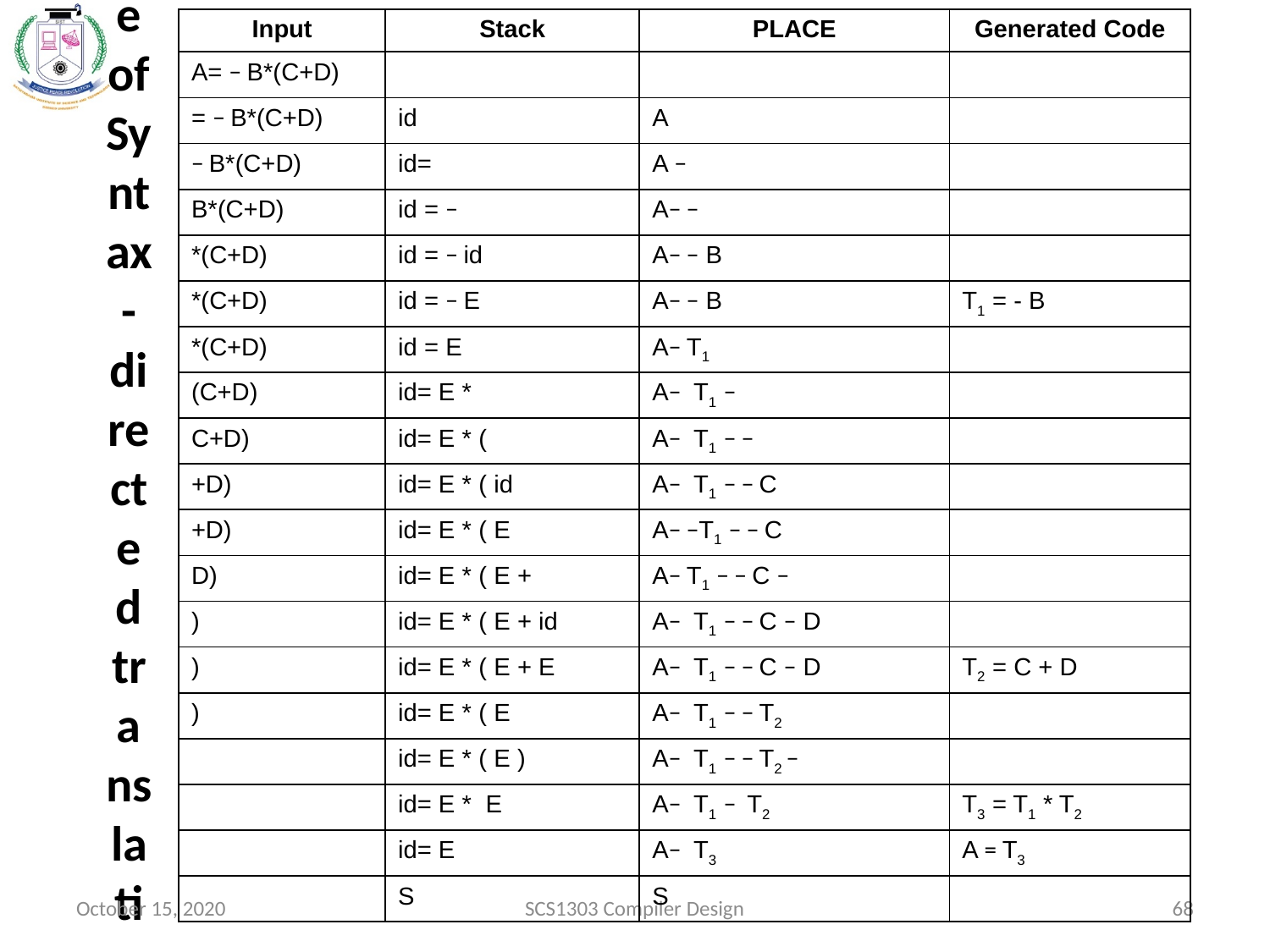

| Input | Stack | PLACE | Generated Code |
| --- | --- | --- | --- |
| A= − B\*(C+D) |  |  |  |
| = − B\*(C+D) | id | A |  |
| − B\*(C+D) | id= | A − |  |
| B\*(C+D) | id = − | A− − |  |
| \*(C+D) | id = − id | A− − B |  |
| \*(C+D) | id = − E | A− − B | T1 = - B |
| \*(C+D) | id = E | A− T1 |  |
| (C+D) | id= E \* | A− T1 − |  |
| C+D) | id= E \* ( | A− T1 − − |  |
| +D) | id= E \* ( id | A− T1 − − C |  |
| +D) | id= E \* ( E | A− −T1 − − C |  |
| D) | id= E \* ( E + | A− T1 − − C − |  |
| ) | id= E \* ( E + id | A− T1 − − C − D |  |
| ) | id= E \* ( E + E | A− T1 − − C − D | T2 = C + D |
| ) | id= E \* ( E | A− T1 − − T2 |  |
|  | id= E \* ( E ) | A− T1 − − T2 − |  |
|  | id= E \* E | A− T1 − T2 | T3 = T1 \* T2 |
|  | id= E | A− T3 | A = T3 |
|  | S | S |  |
# Trace of Syntax-directed translation
October 15, 2020
SCS1303 Compiler Design
68